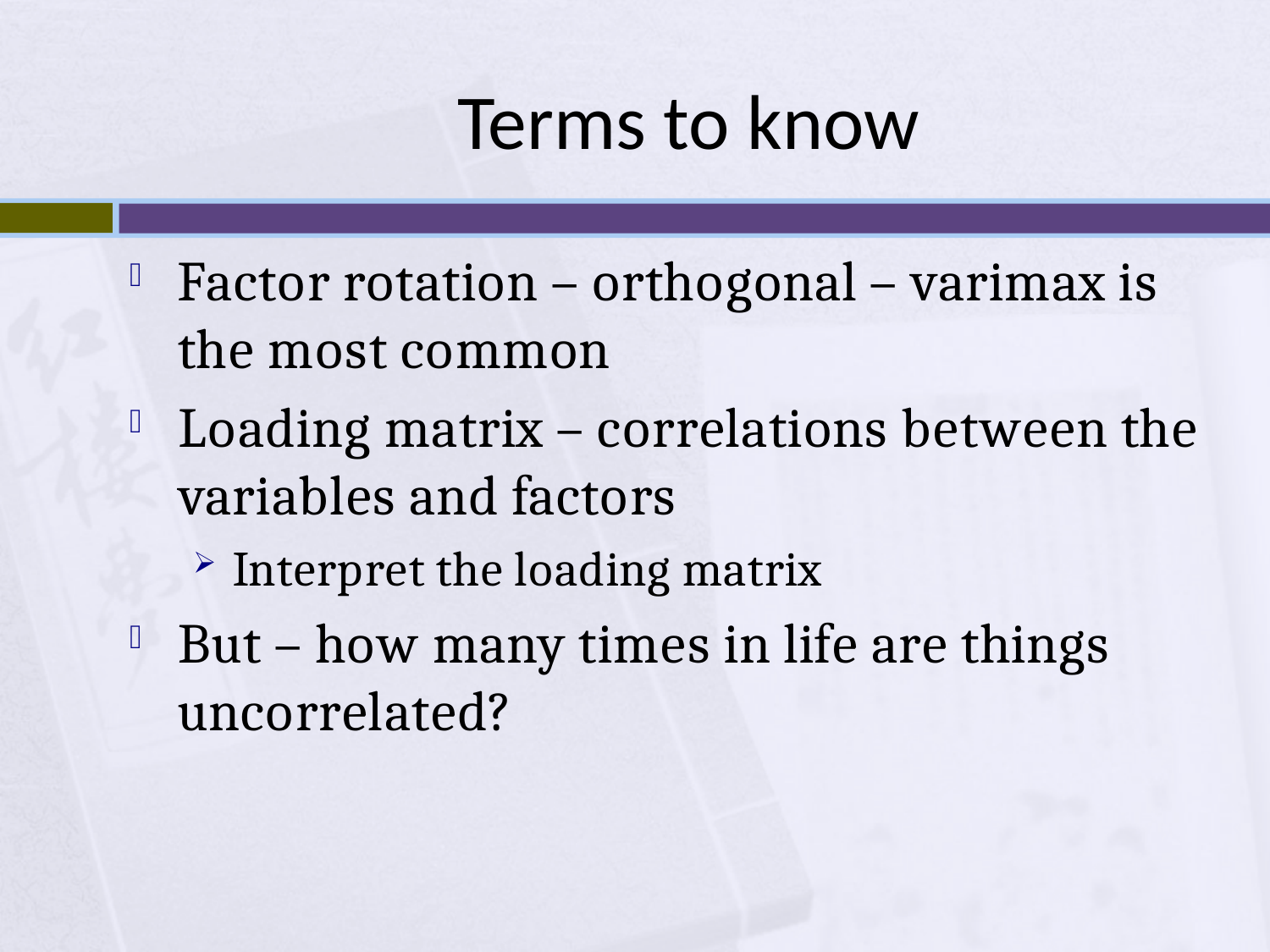

# Terms to know
Factor rotation – orthogonal – varimax is the most common
Loading matrix – correlations between the variables and factors
Interpret the loading matrix
But – how many times in life are things uncorrelated?